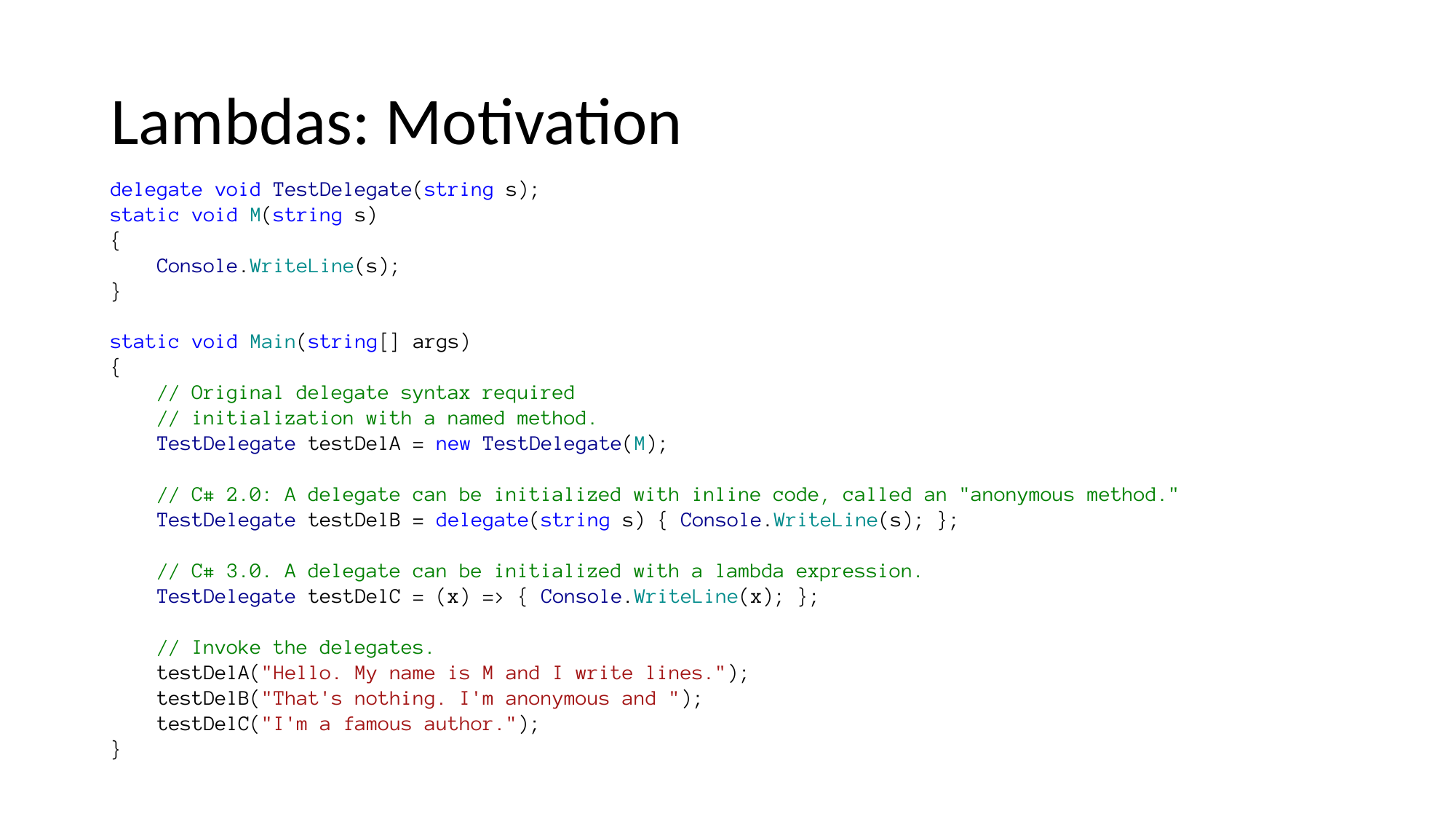

# Lambdas: Motivation
delegate void TestDelegate(string s);
static void M(string s)
{
    Console.WriteLine(s);
}

static void Main(string[] args)
{
    // Original delegate syntax required
    // initialization with a named method.
    TestDelegate testDelA = new TestDelegate(M);

    // C# 2.0: A delegate can be initialized with inline code, called an "anonymous method."
    TestDelegate testDelB = delegate(string s) { Console.WriteLine(s); };

    // C# 3.0. A delegate can be initialized with a lambda expression.
    TestDelegate testDelC = (x) => { Console.WriteLine(x); };

    // Invoke the delegates.
    testDelA("Hello. My name is M and I write lines.");
    testDelB("That's nothing. I'm anonymous and ");
    testDelC("I'm a famous author.");
}